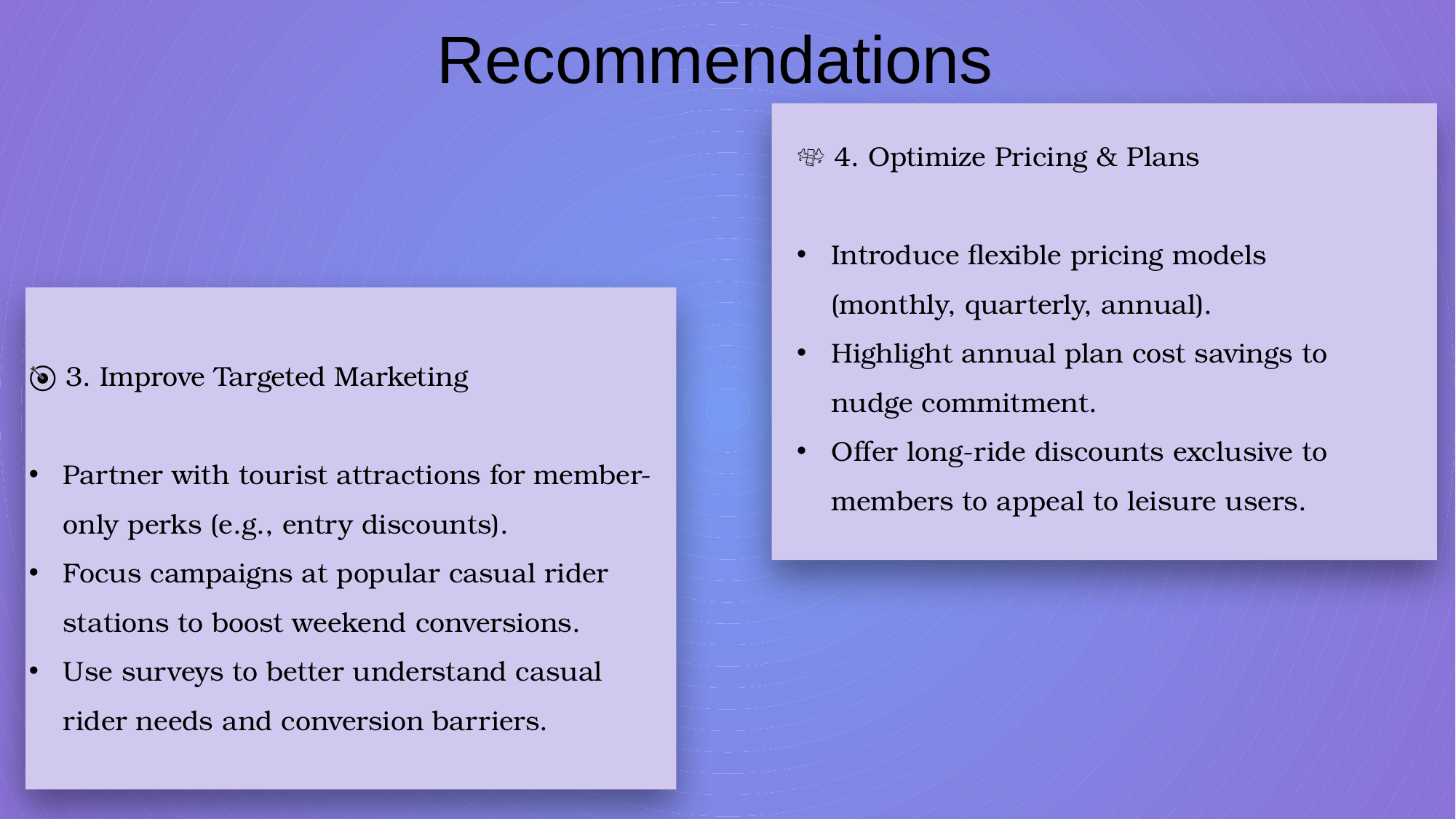

Recommendations

💸 4. Optimize Pricing & Plans

Introduce flexible pricing models (monthly, quarterly, annual).
Highlight annual plan cost savings to nudge commitment.
Offer long-ride discounts exclusive to members to appeal to leisure users.

🎯 3. Improve Targeted Marketing

Partner with tourist attractions for member-only perks (e.g., entry discounts).
Focus campaigns at popular casual rider stations to boost weekend conversions.
Use surveys to better understand casual rider needs and conversion barriers.